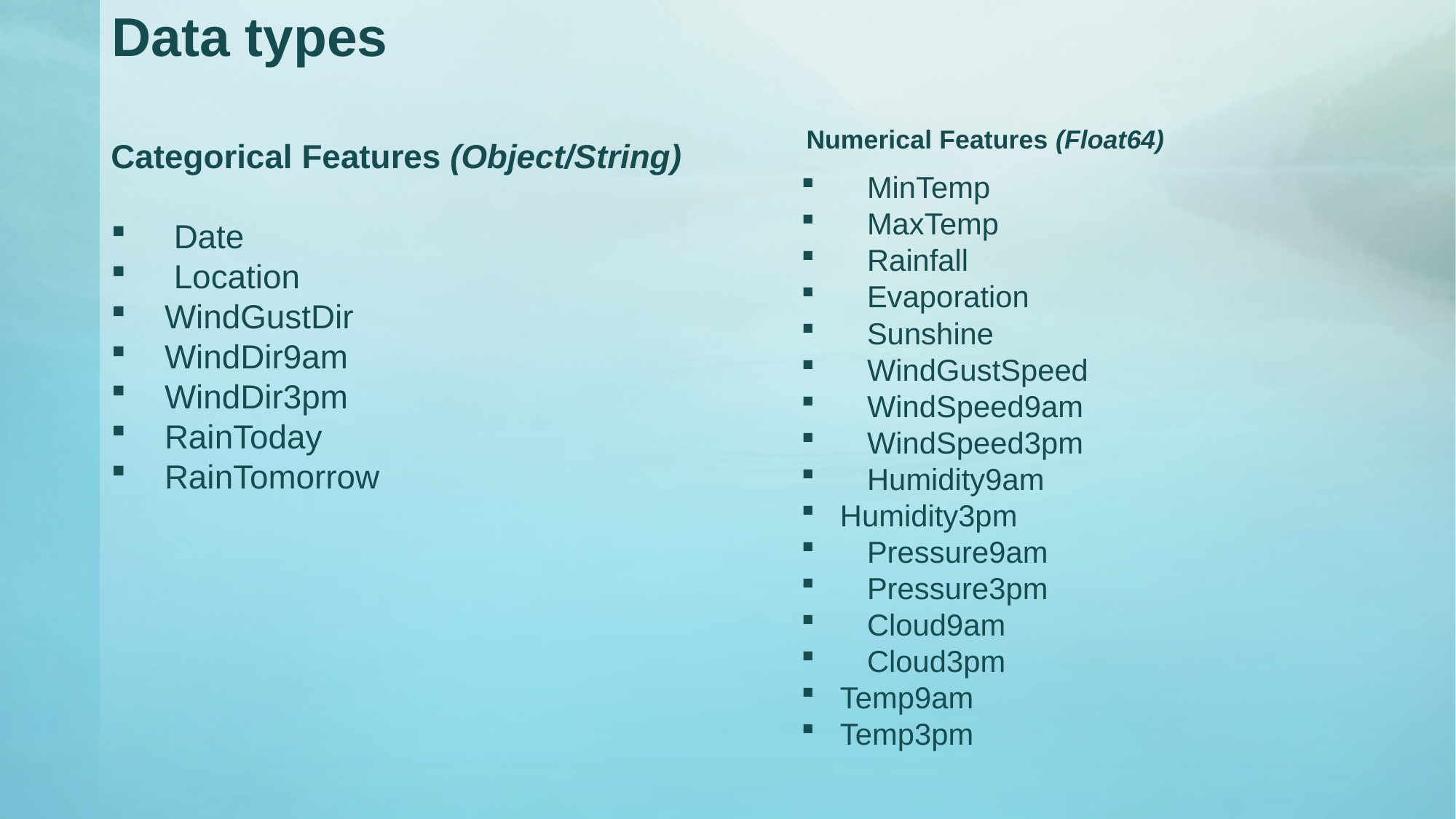

# Data types

Categorical Features (Object/String)

  Date
  Location
 WindGustDir
 WindDir9am
 WindDir3pm
 RainToday
 RainTomorrow

 Numerical Features (Float64)

   MinTemp
   MaxTemp
   Rainfall
   Evaporation
   Sunshine
   WindGustSpeed
   WindSpeed9am
   WindSpeed3pm
   Humidity9am
   Humidity3pm
   Pressure9am
   Pressure3pm
   Cloud9am
   Cloud3pm
   Temp9am
   Temp3pm